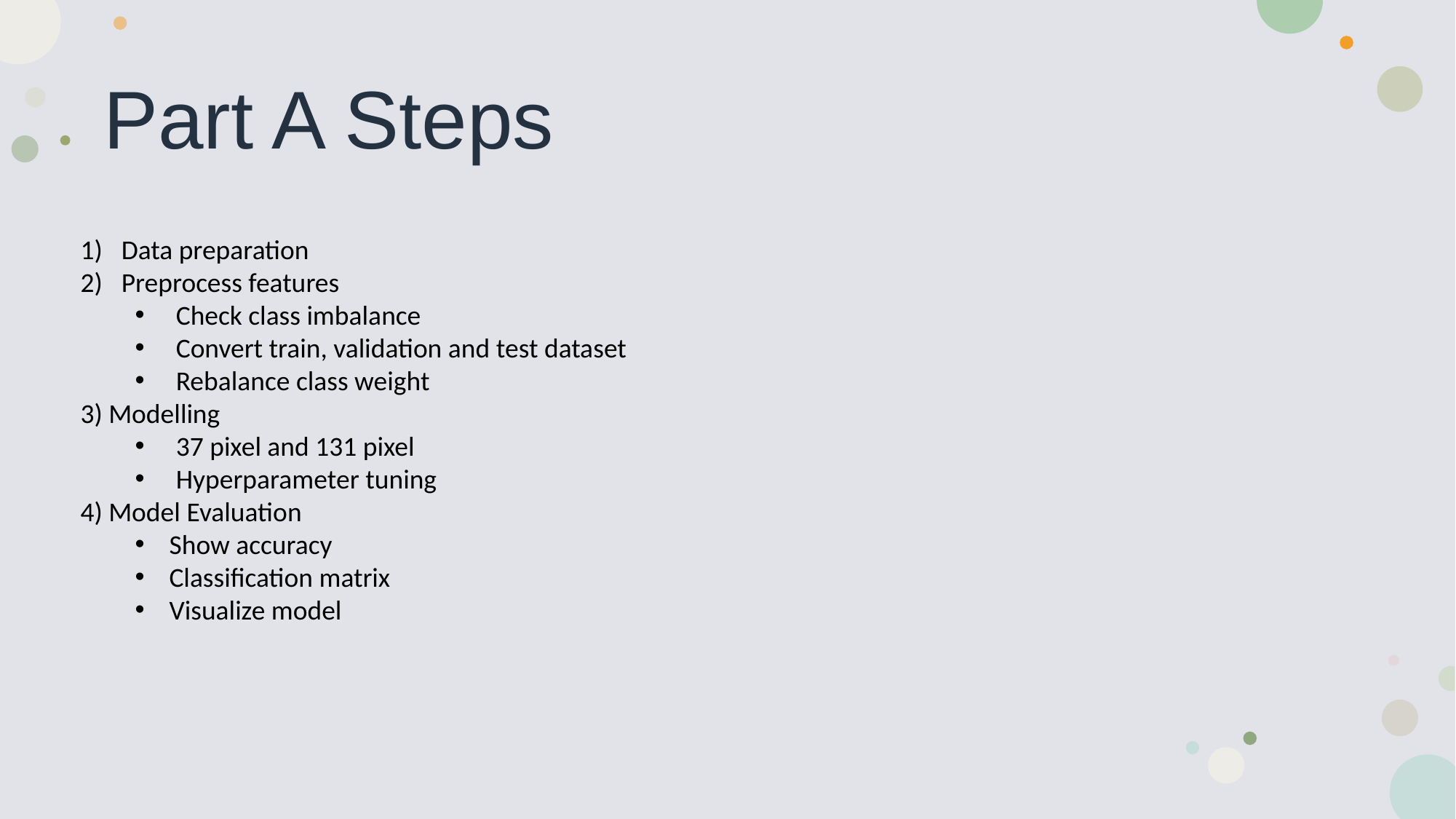

# Part A Steps
Data preparation
Preprocess features
Check class imbalance
Convert train, validation and test dataset
Rebalance class weight
3) Modelling
37 pixel and 131 pixel
Hyperparameter tuning
4) Model Evaluation
Show accuracy
Classification matrix
Visualize model